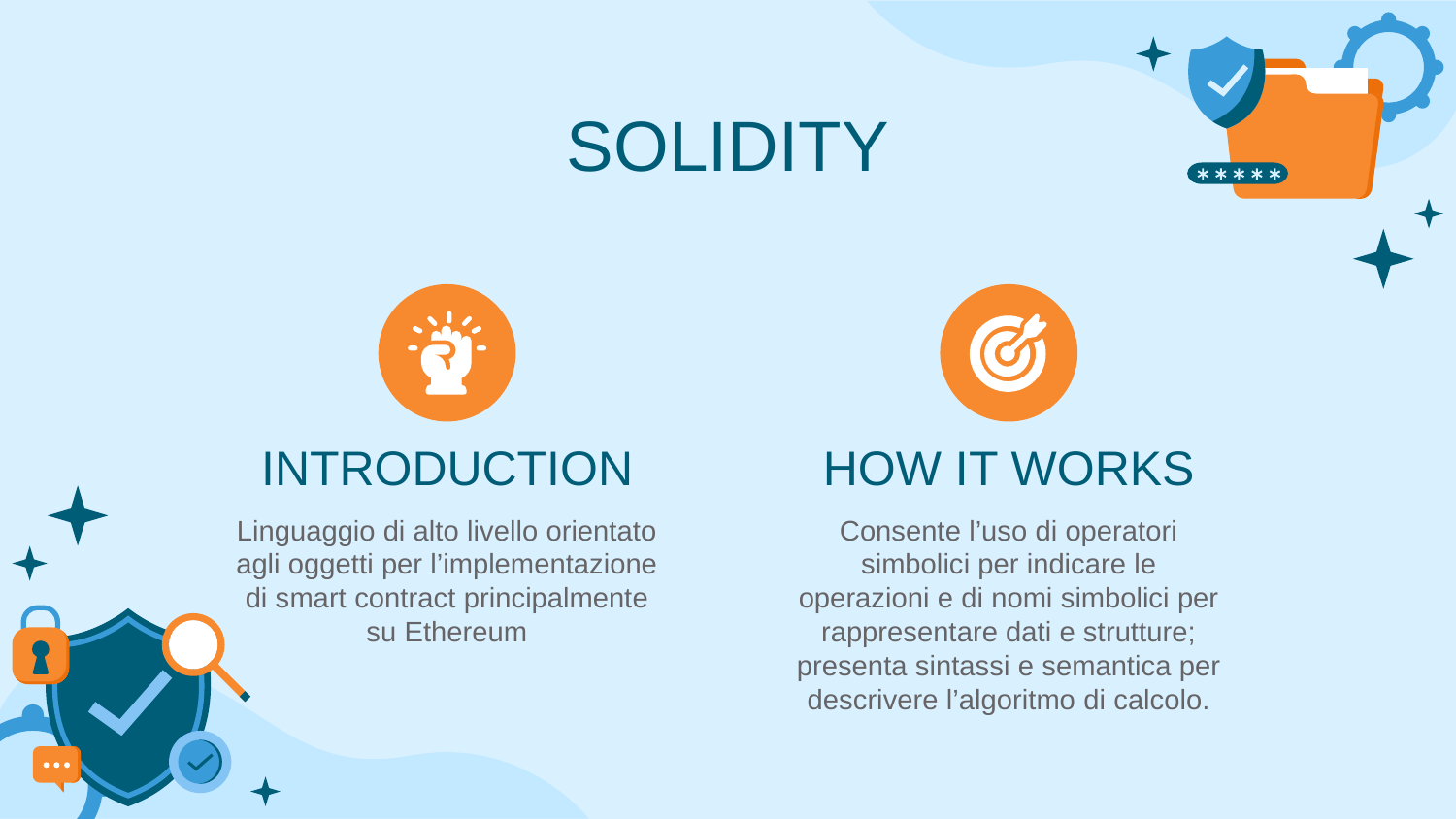

# SOLIDITY

INTRODUCTION
HOW IT WORKS

Linguaggio di alto livello orientato agli oggetti per l’implementazione di smart contract principalmente su Ethereum

Consente l’uso di operatori simbolici per indicare le operazioni e di nomi simbolici per rappresentare dati e strutture; presenta sintassi e semantica per descrivere l’algoritmo di calcolo.